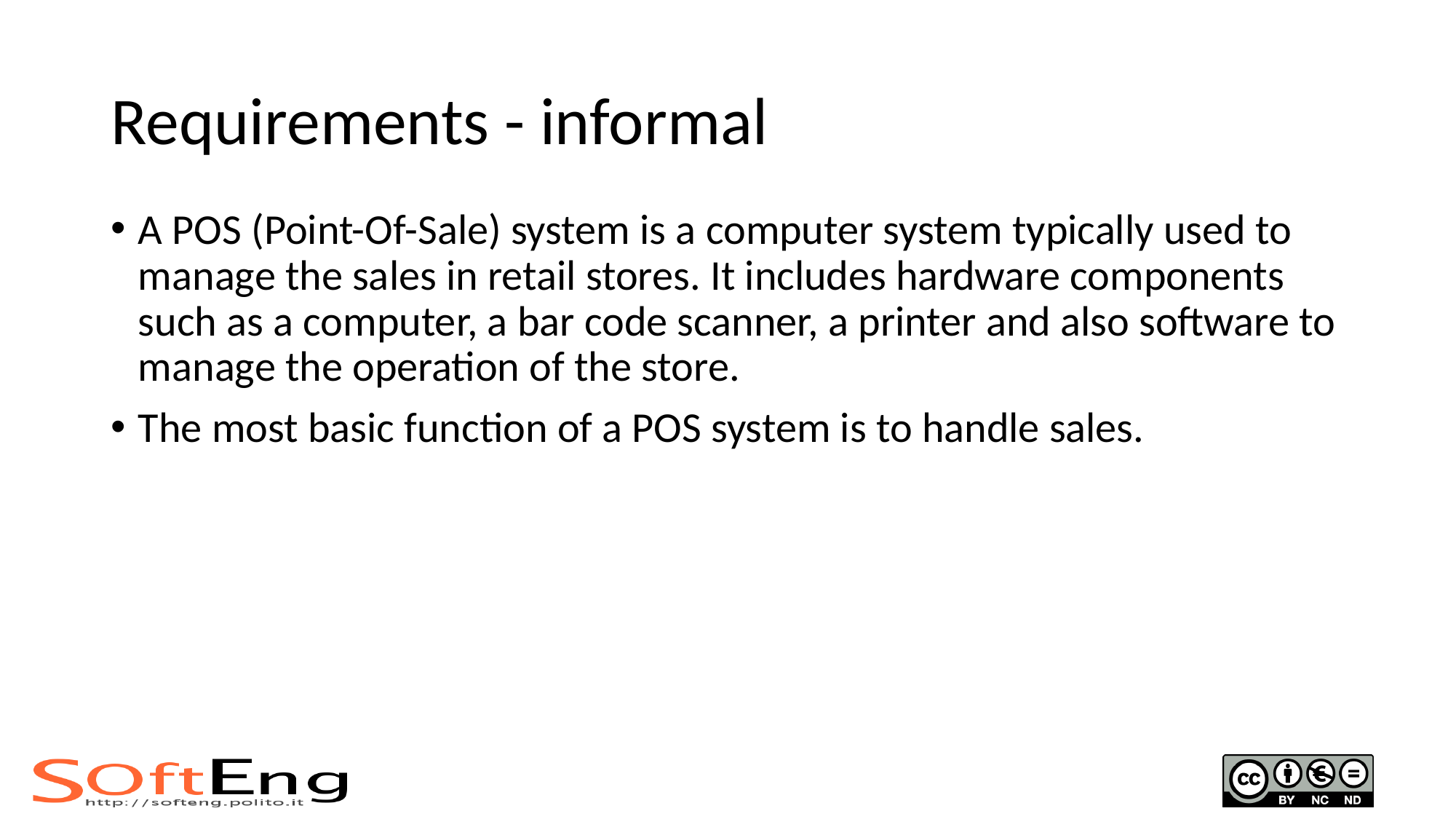

# Requirements - informal
A POS (Point-Of-Sale) system is a computer system typically used to manage the sales in retail stores. It includes hardware components such as a computer, a bar code scanner, a printer and also software to manage the operation of the store.
The most basic function of a POS system is to handle sales.